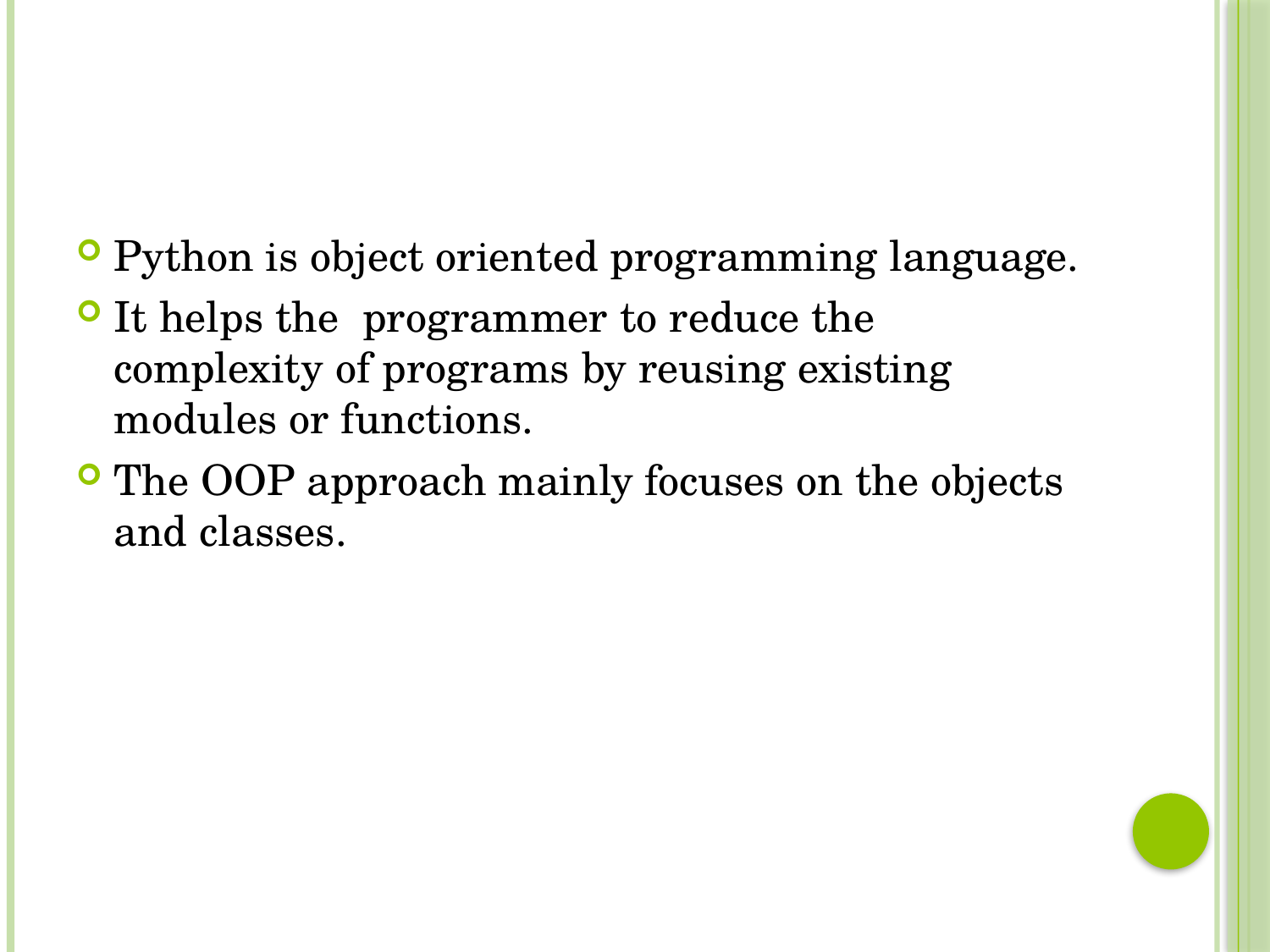

#
Python is object oriented programming language.
It helps the  programmer to reduce the complexity of programs by reusing existing modules or functions.
The OOP approach mainly focuses on the objects and classes.